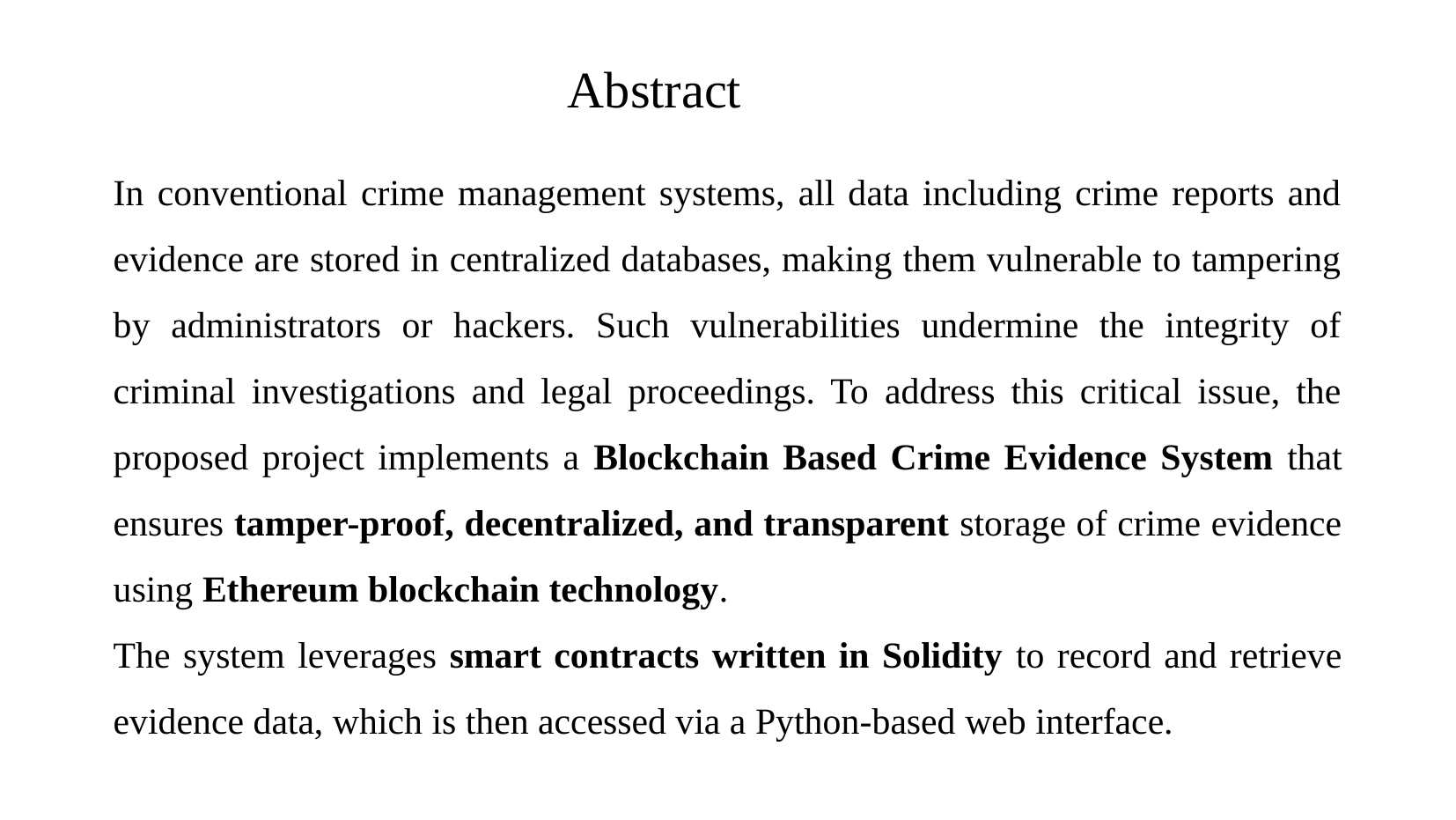

Abstract
In conventional crime management systems, all data including crime reports and evidence are stored in centralized databases, making them vulnerable to tampering by administrators or hackers. Such vulnerabilities undermine the integrity of criminal investigations and legal proceedings. To address this critical issue, the proposed project implements a Blockchain Based Crime Evidence System that ensures tamper-proof, decentralized, and transparent storage of crime evidence using Ethereum blockchain technology.
The system leverages smart contracts written in Solidity to record and retrieve evidence data, which is then accessed via a Python-based web interface.